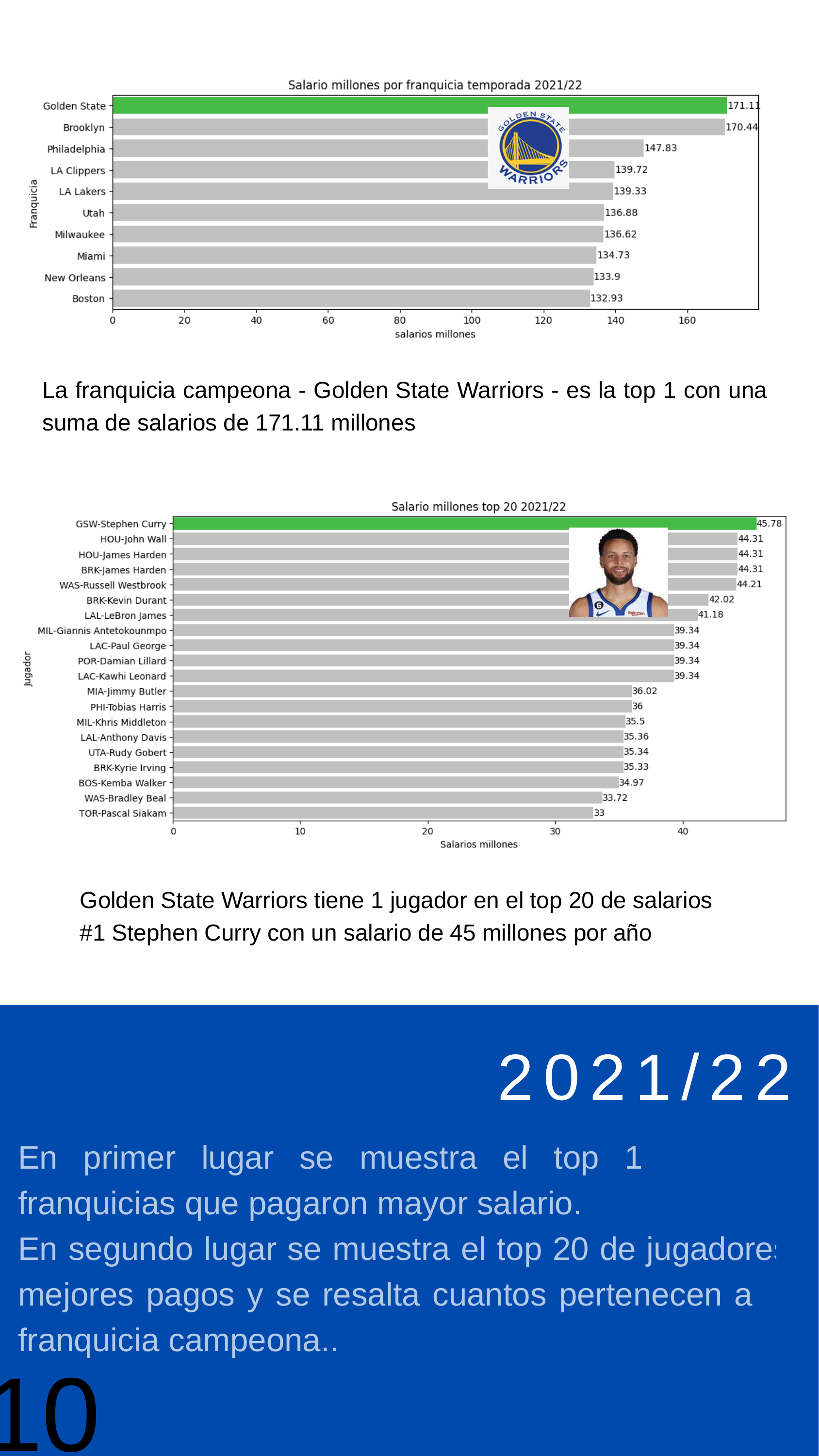

La franquicia campeona - Golden State Warriors - es la top 1 con una suma de salarios de 171.11 millones

Golden State Warriors tiene 1 jugador en el top 20 de salarios
#1 Stephen Curry con un salario de 45 millones por año

2021/22
En primer lugar se muestra el top 10 de las franquicias que pagaron mayor salario.
En segundo lugar se muestra el top 20 de jugadores mejores pagos y se resalta cuantos pertenecen a la franquicia campeona..
10